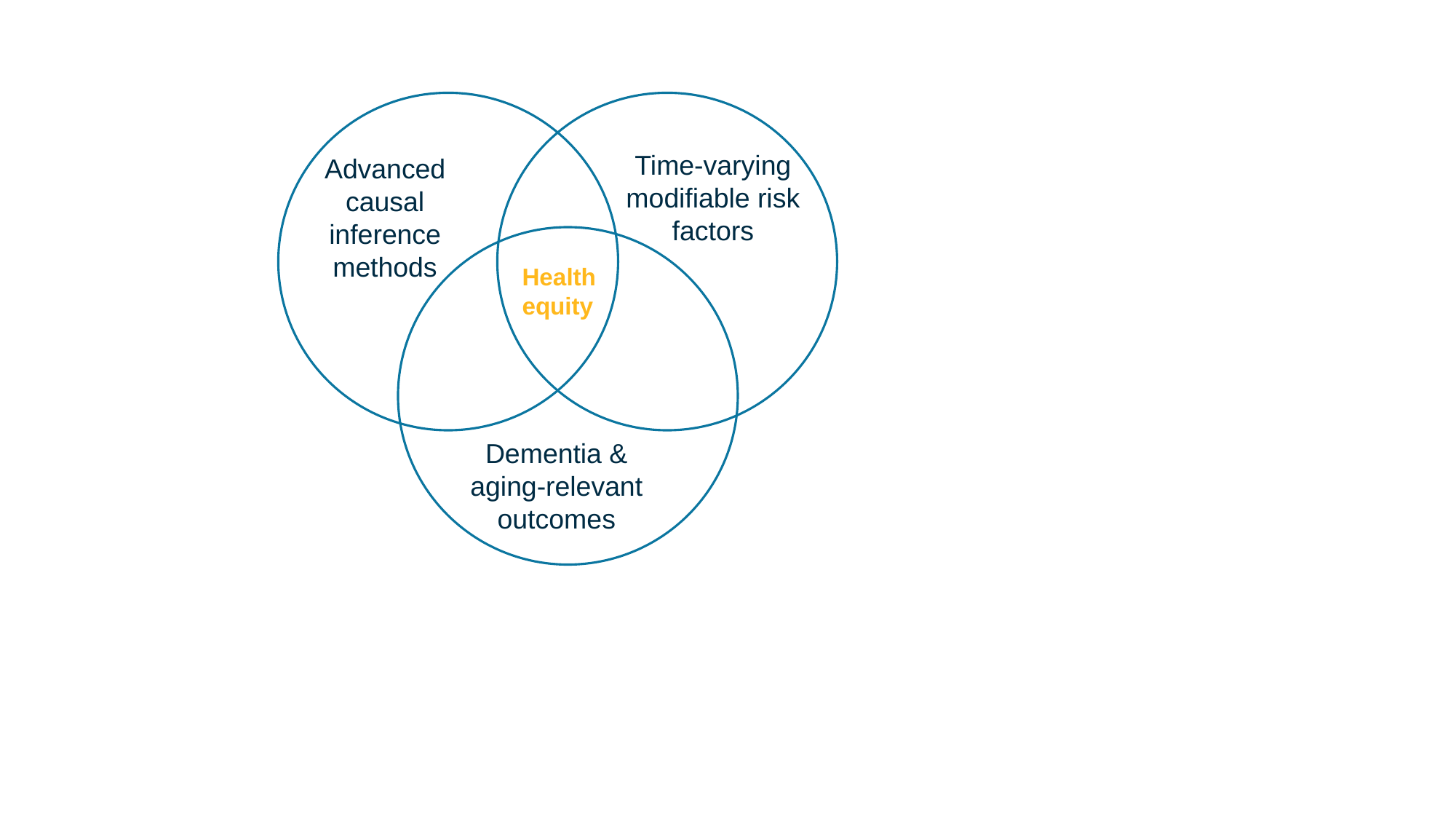

Time-varying modifiable risk factors
Advanced causal inference methods

Health equity
Dementia & aging-relevant outcomes